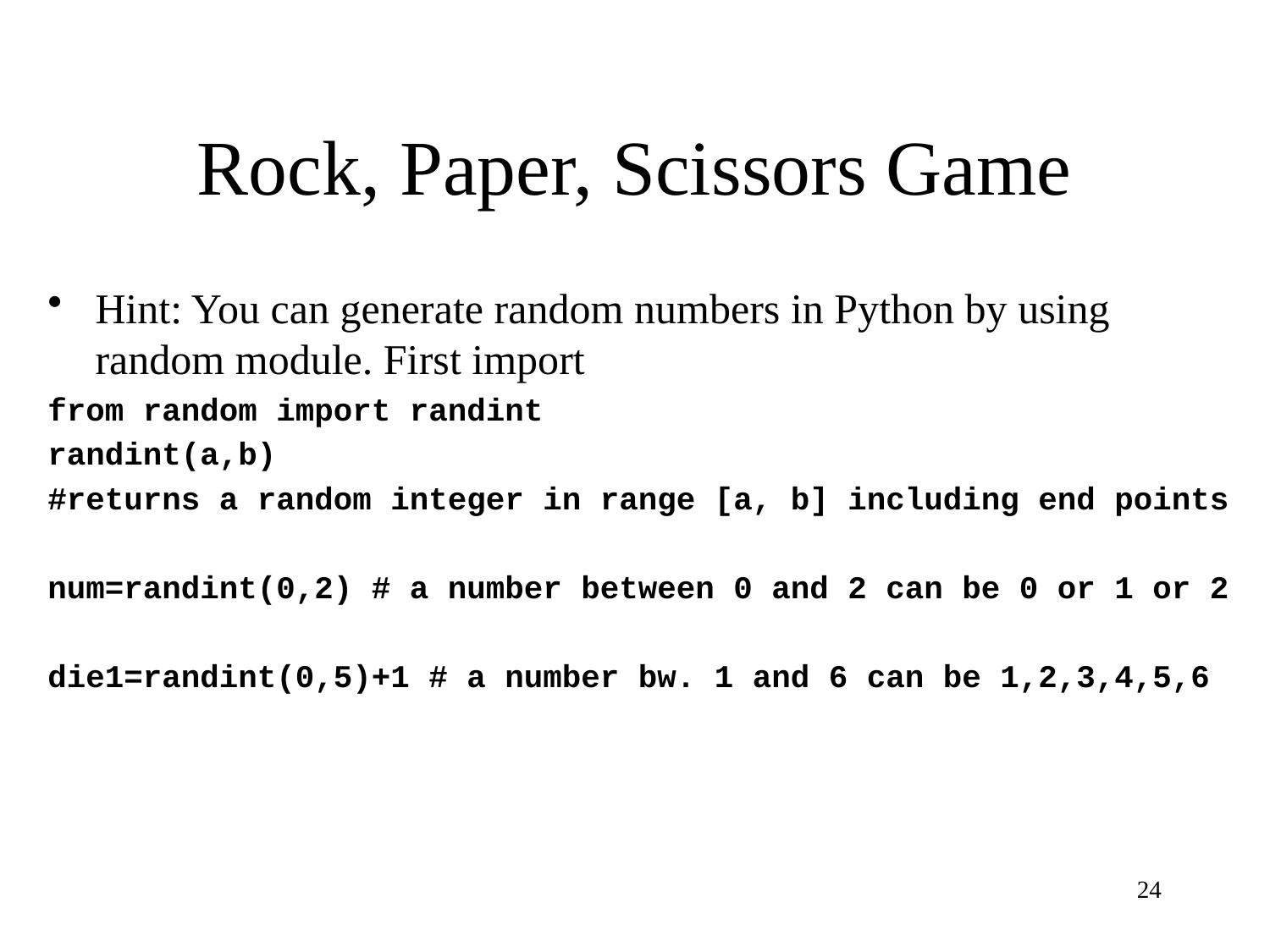

# Rock, Paper, Scissors Game
Hint: You can generate random numbers in Python by using random module. First import
from random import randint
randint(a,b)
#returns a random integer in range [a, b] including end points

num=randint(0,2) # a number between 0 and 2 can be 0 or 1 or 2

die1=randint(0,5)+1 # a number bw. 1 and 6 can be 1,2,3,4,5,6

24